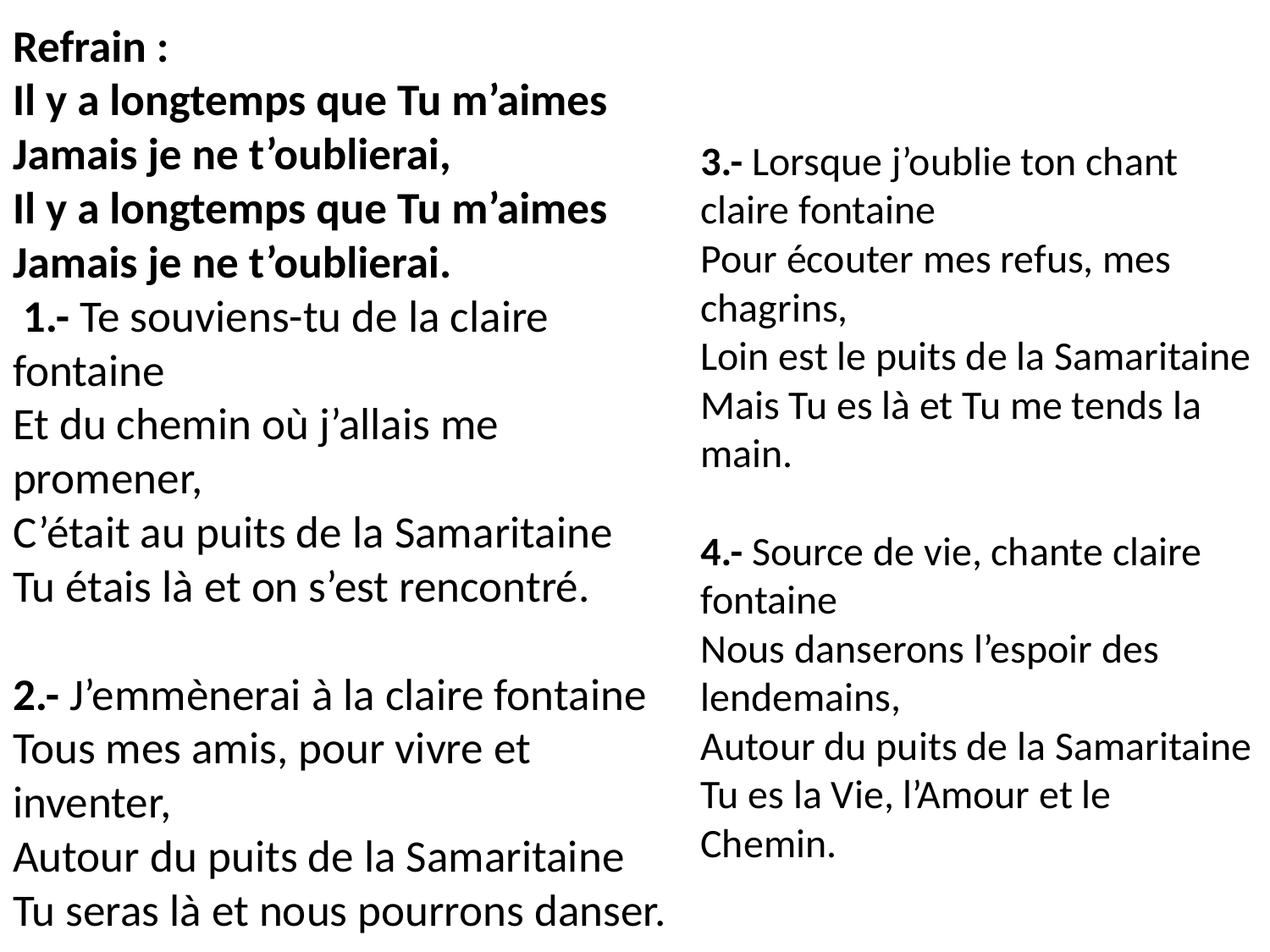

# Refrain : Il y a longtemps que Tu m’aimes Jamais je ne t’oublierai, Il y a longtemps que Tu m’aimes Jamais je ne t’oublierai.  1.- Te souviens-tu de la claire fontaine Et du chemin où j’allais me promener, C’était au puits de la Samaritaine Tu étais là et on s’est rencontré.   2.- J’emmènerai à la claire fontaine Tous mes amis, pour vivre et inventer, Autour du puits de la Samaritaine Tu seras là et nous pourrons danser.
 
3.- Lorsque j’oublie ton chant claire fontaine
Pour écouter mes refus, mes chagrins,
Loin est le puits de la Samaritaine
Mais Tu es là et Tu me tends la main.
 
4.- Source de vie, chante claire fontaine
Nous danserons l’espoir des lendemains,
Autour du puits de la Samaritaine
Tu es la Vie, l’Amour et le Chemin.